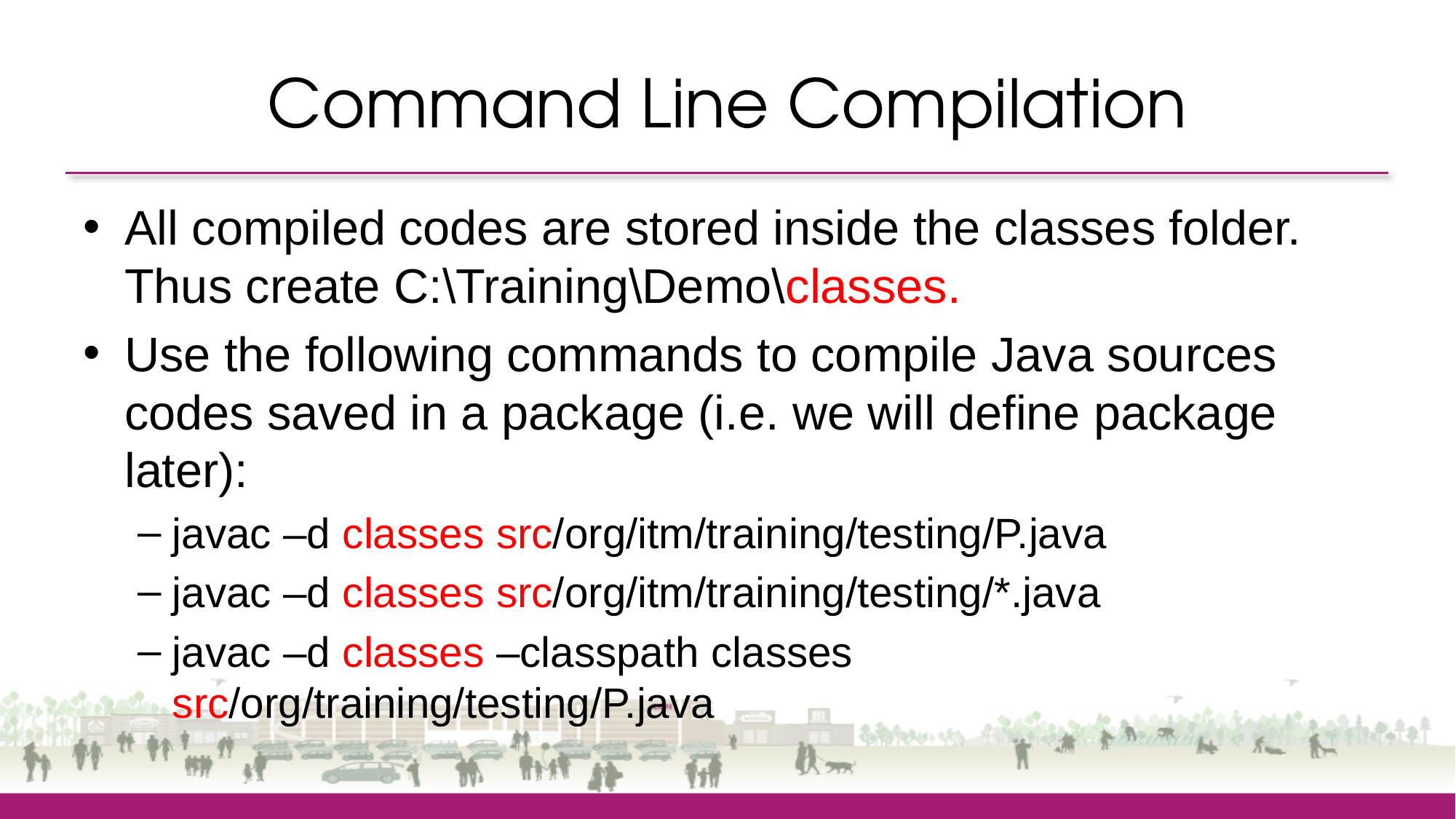

# Command Line Compilation
All compiled codes are stored inside the classes folder. Thus create C:\Training\Demo\classes.
Use the following commands to compile Java sources codes saved in a package (i.e. we will define package later):
javac –d classes src/org/itm/training/testing/P.java
javac –d classes src/org/itm/training/testing/*.java
javac –d classes –classpath classes src/org/training/testing/P.java